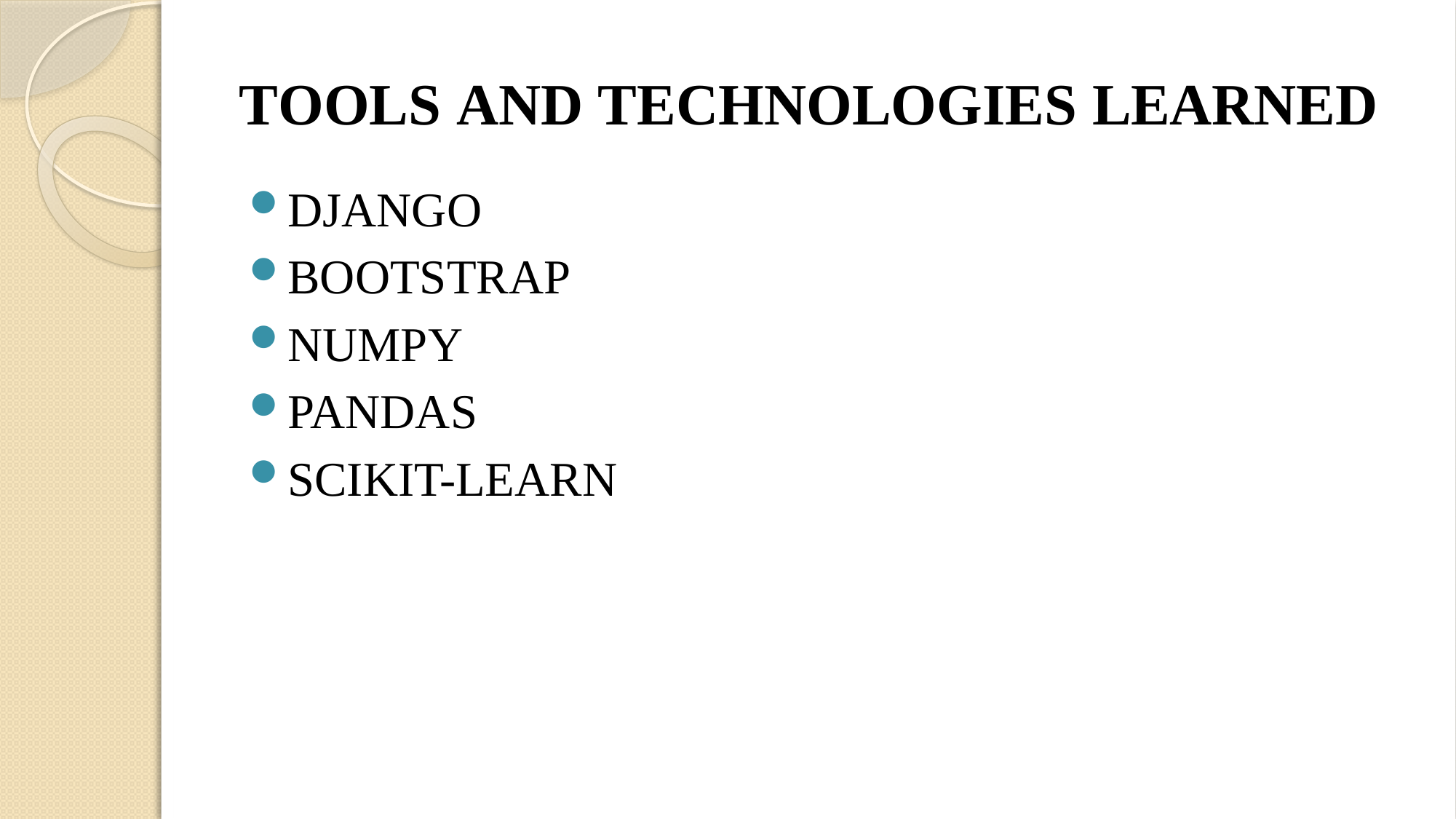

# TOOLS AND TECHNOLOGIES LEARNED
DJANGO
BOOTSTRAP
NUMPY
PANDAS
SCIKIT-LEARN